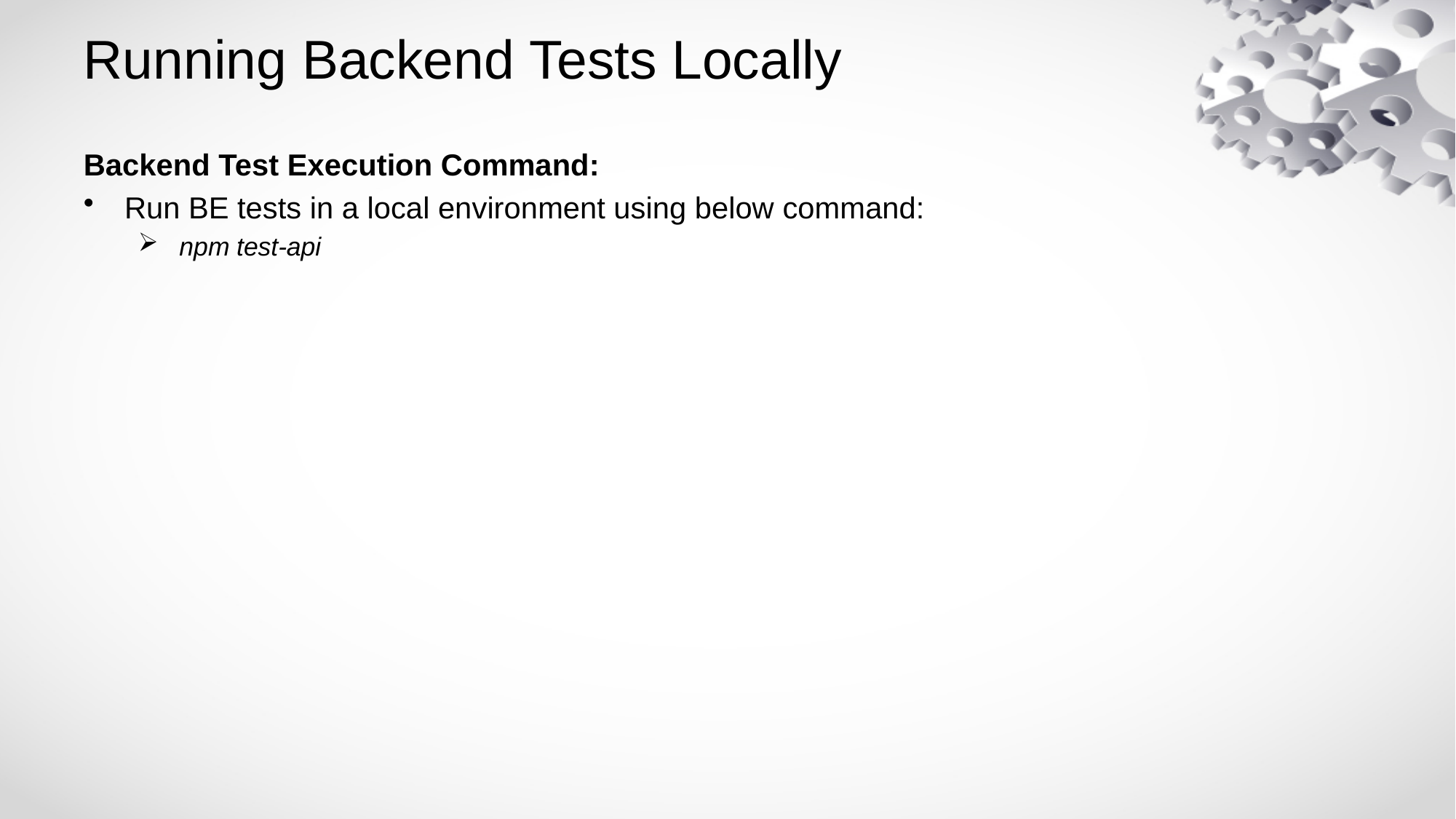

# Running Backend Tests Locally
Backend Test Execution Command:
Run BE tests in a local environment using below command:
 npm test-api